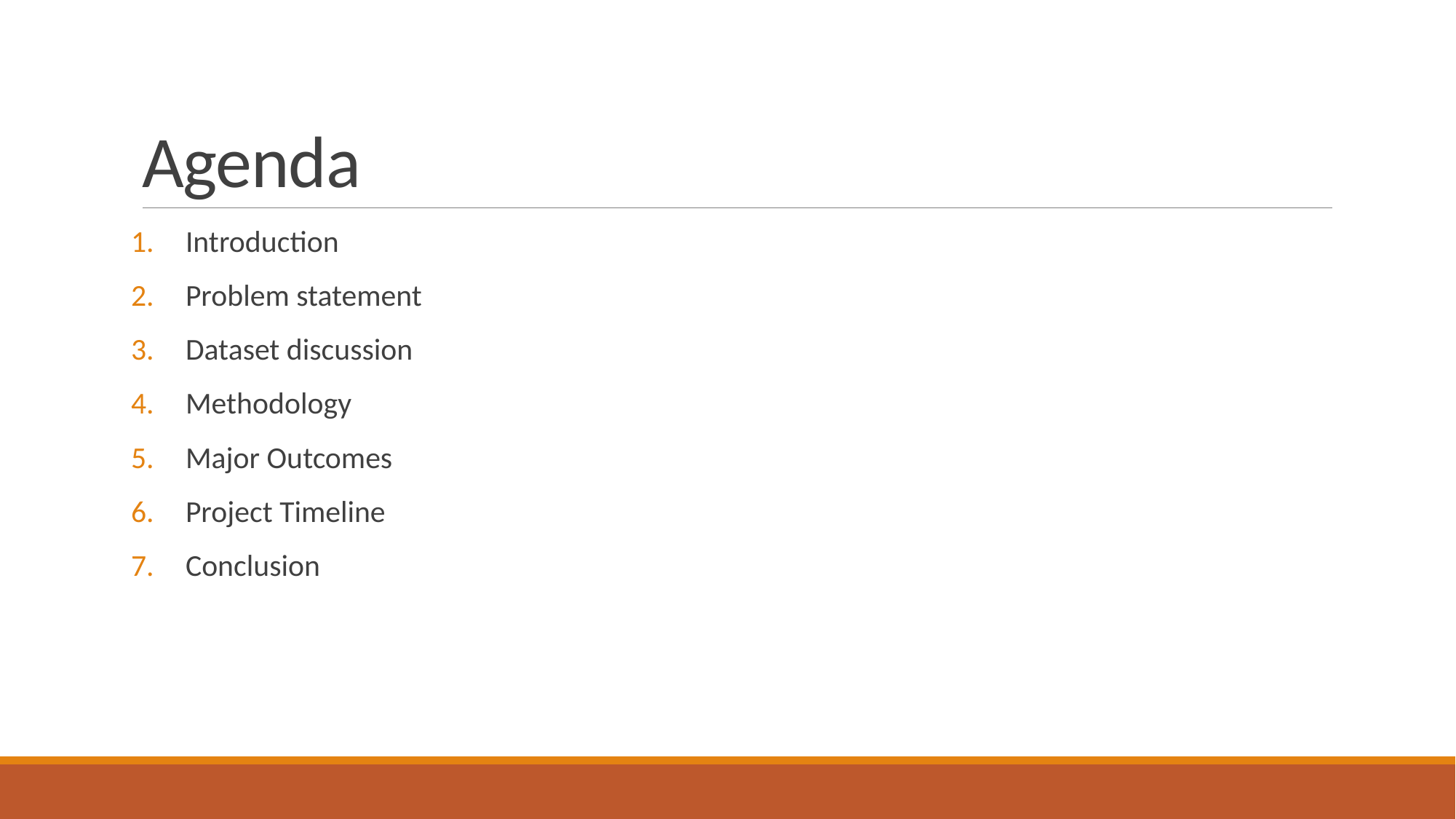

# Agenda
Introduction
Problem statement
Dataset discussion
Methodology
Major Outcomes
Project Timeline
Conclusion